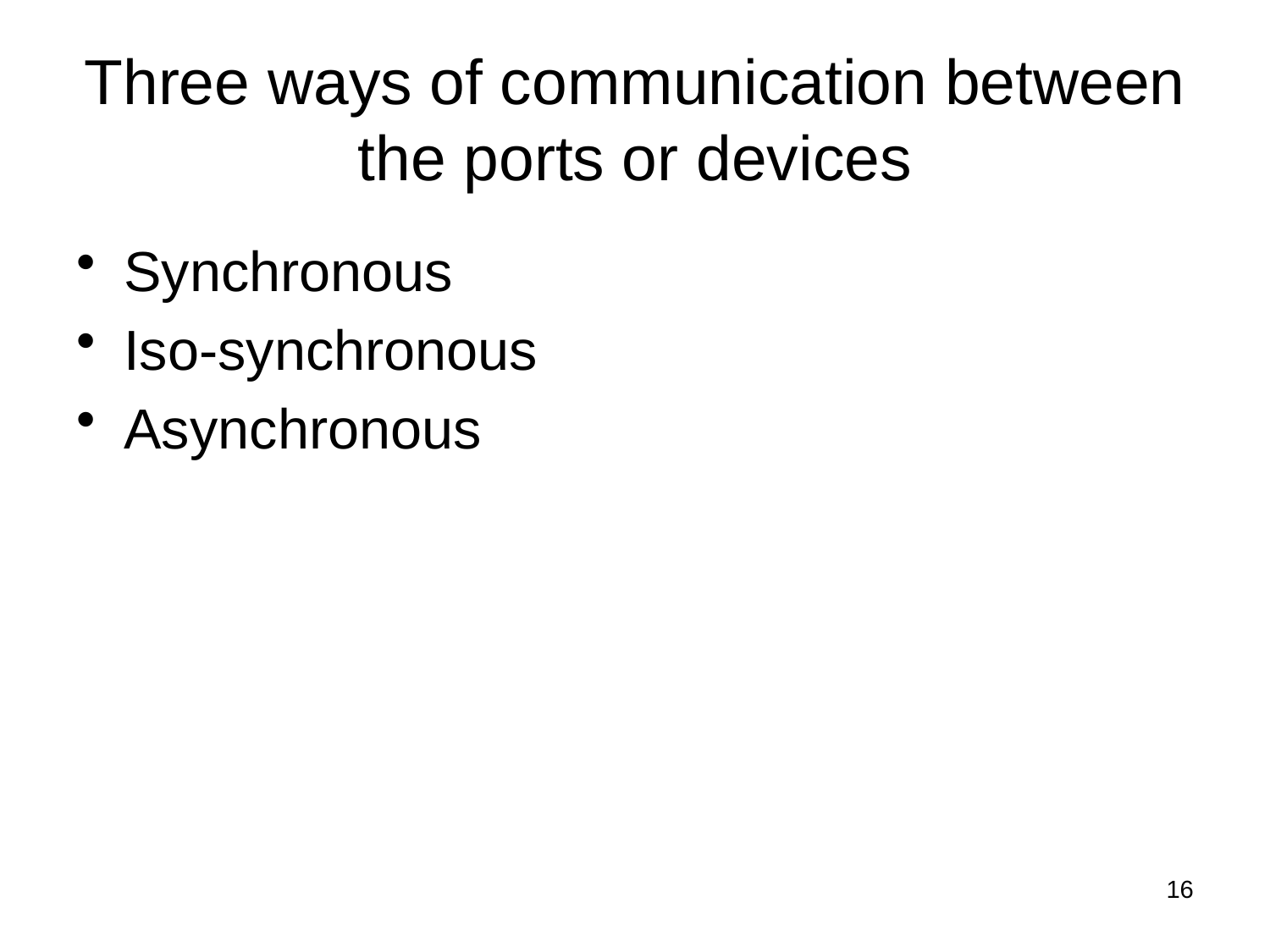

# Three ways of communication between the ports or devices
Synchronous
Iso-synchronous
Asynchronous
16